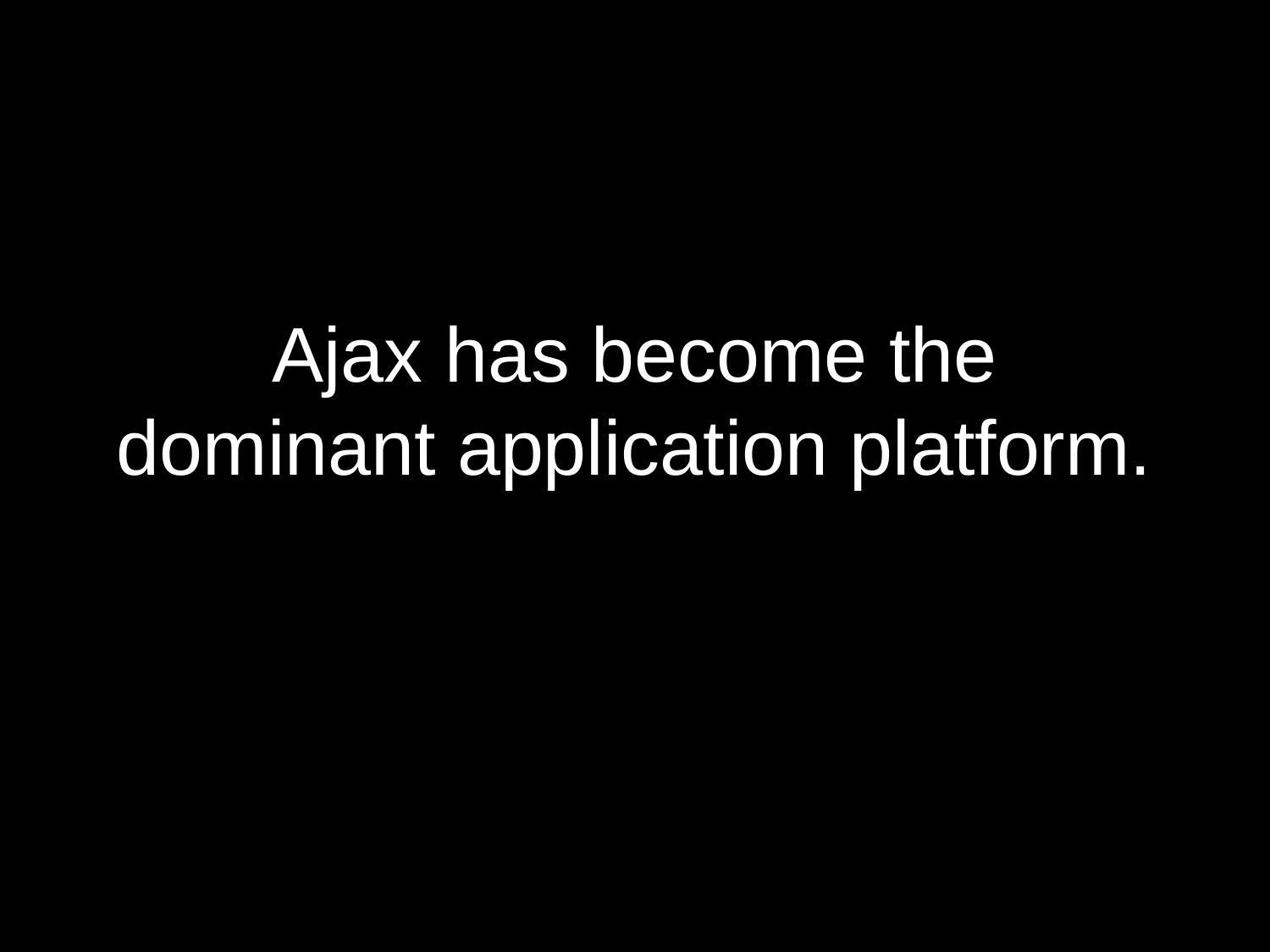

# Ajax has become the dominant application platform.